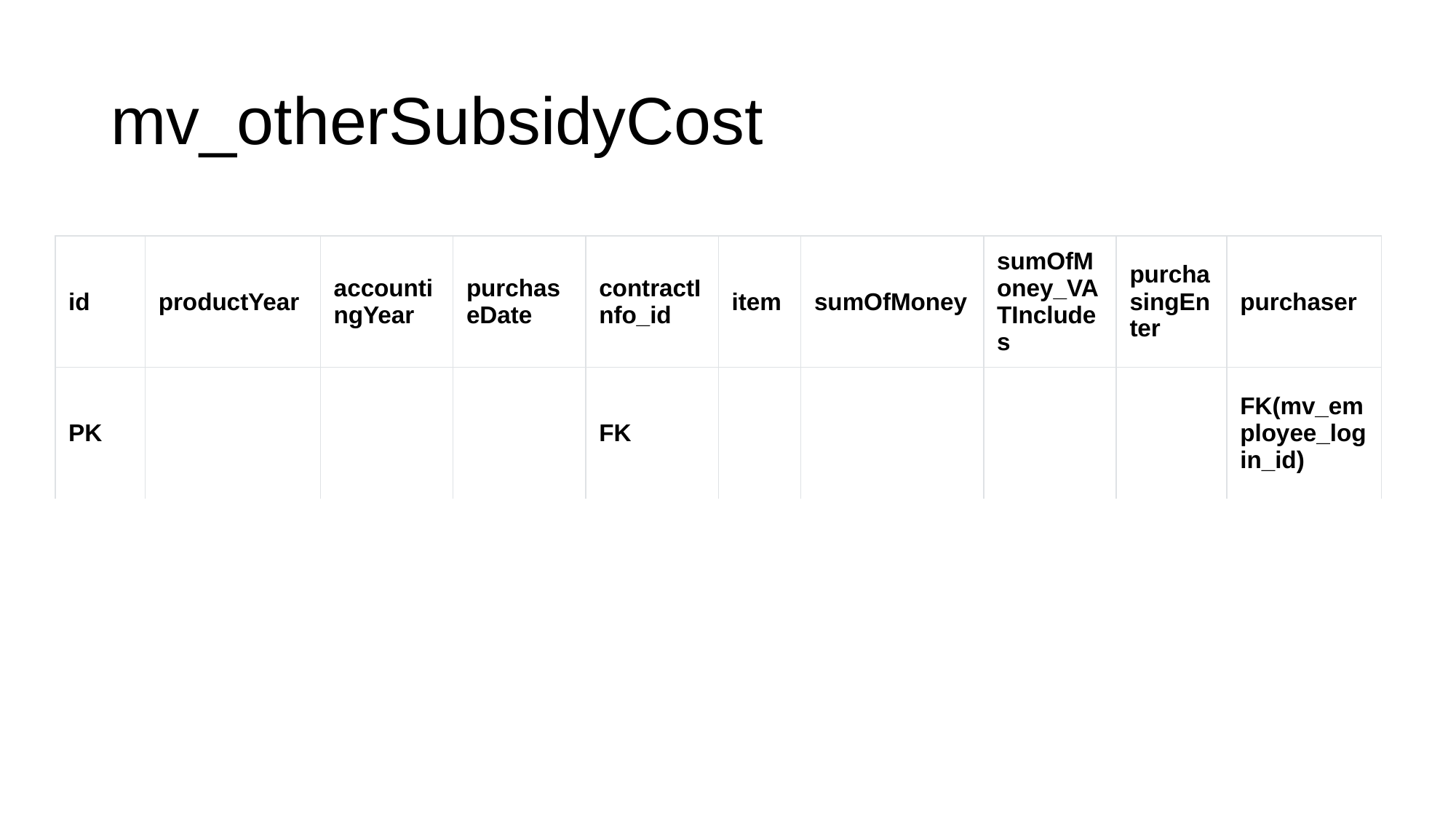

# mv_otherSubsidyCost
| id | productYear | accountingYear | purchaseDate | contractInfo\_id | item | sumOfMoney | sumOfMoney\_VATIncludes | purchasingEnter | purchaser |
| --- | --- | --- | --- | --- | --- | --- | --- | --- | --- |
| PK |  |  |  | FK |  |  |  |  | FK(mv\_employee\_login\_id) |